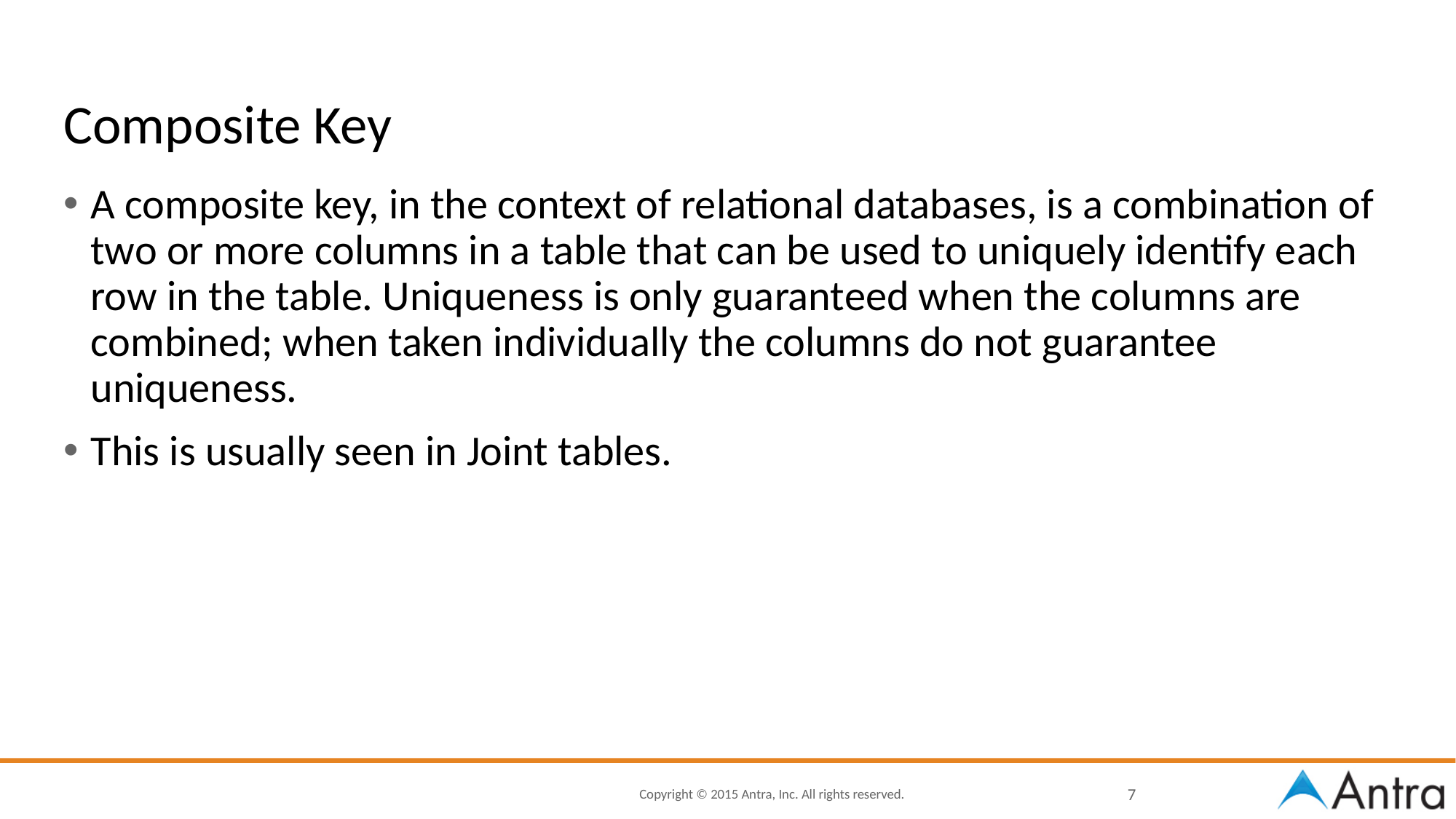

# Composite Key
A composite key, in the context of relational databases, is a combination of two or more columns in a table that can be used to uniquely identify each row in the table. Uniqueness is only guaranteed when the columns are combined; when taken individually the columns do not guarantee uniqueness.
This is usually seen in Joint tables.
7